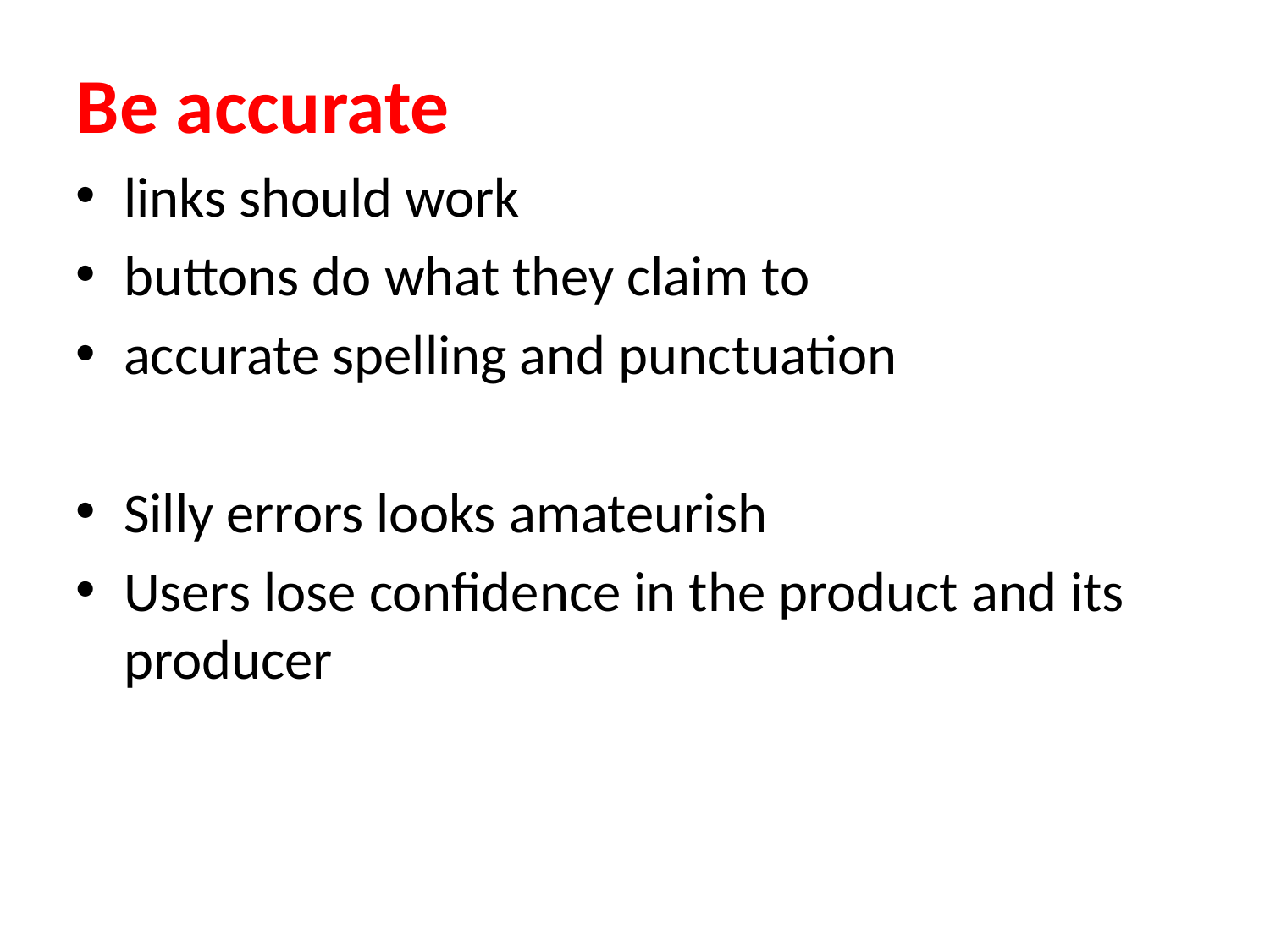

# Be accurate
links should work
buttons do what they claim to
accurate spelling and punctuation

Silly errors looks amateurish
Users lose confidence in the product and its producer